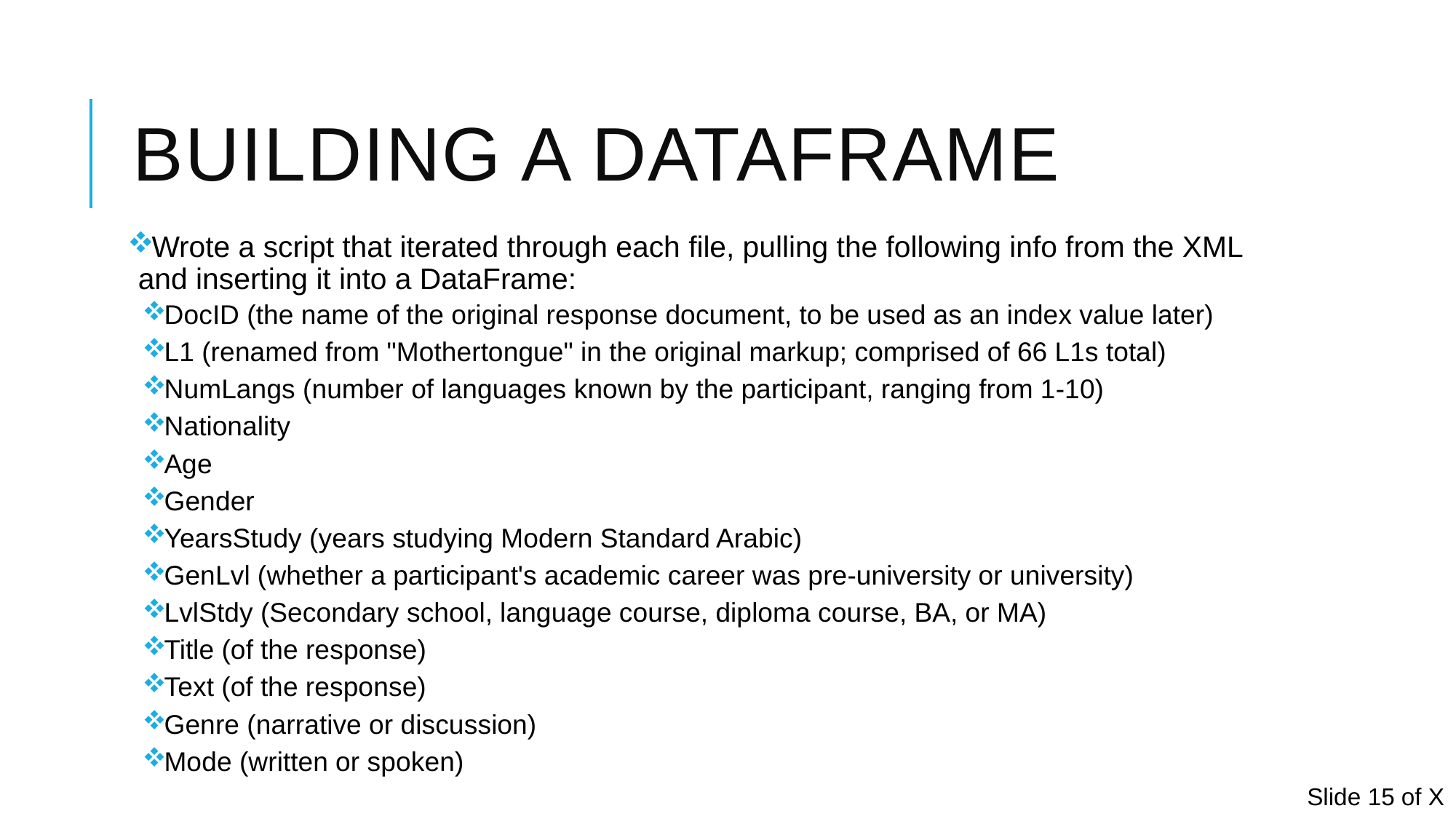

# Building a dataframe
Wrote a script that iterated through each file, pulling the following info from the XML and inserting it into a DataFrame:
DocID (the name of the original response document, to be used as an index value later)
L1 (renamed from "Mothertongue" in the original markup; comprised of 66 L1s total)
NumLangs (number of languages known by the participant, ranging from 1-10)
Nationality
Age
Gender
YearsStudy (years studying Modern Standard Arabic)
GenLvl (whether a participant's academic career was pre-university or university)
LvlStdy (Secondary school, language course, diploma course, BA, or MA)
Title (of the response)
Text (of the response)
Genre (narrative or discussion)
Mode (written or spoken)